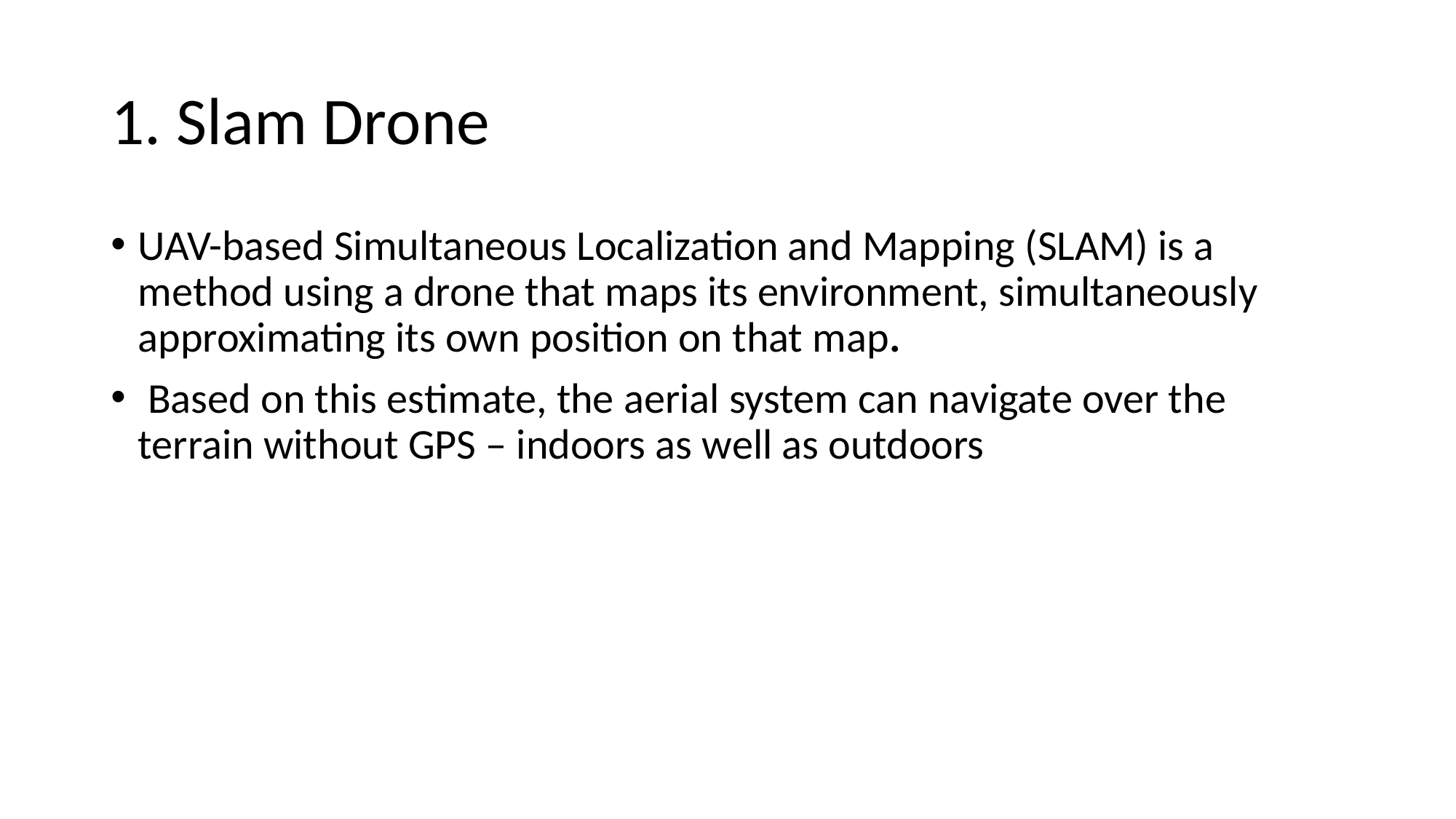

# 1. Slam Drone
UAV-based Simultaneous Localization and Mapping (SLAM) is a method using a drone that maps its environment, simultaneously approximating its own position on that map.
 Based on this estimate, the aerial system can navigate over the terrain without GPS – indoors as well as outdoors